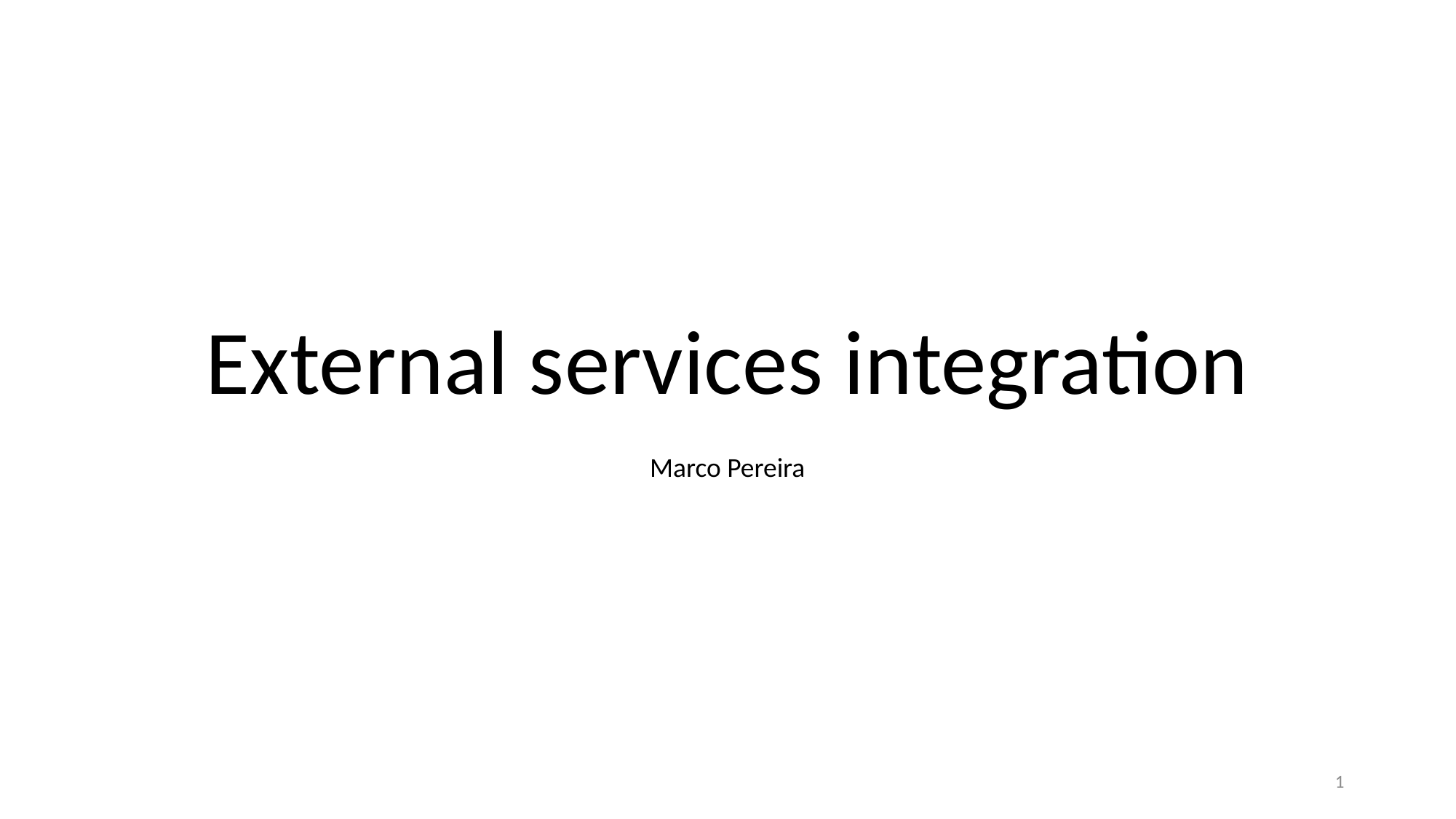

# External services integration
Marco Pereira
1